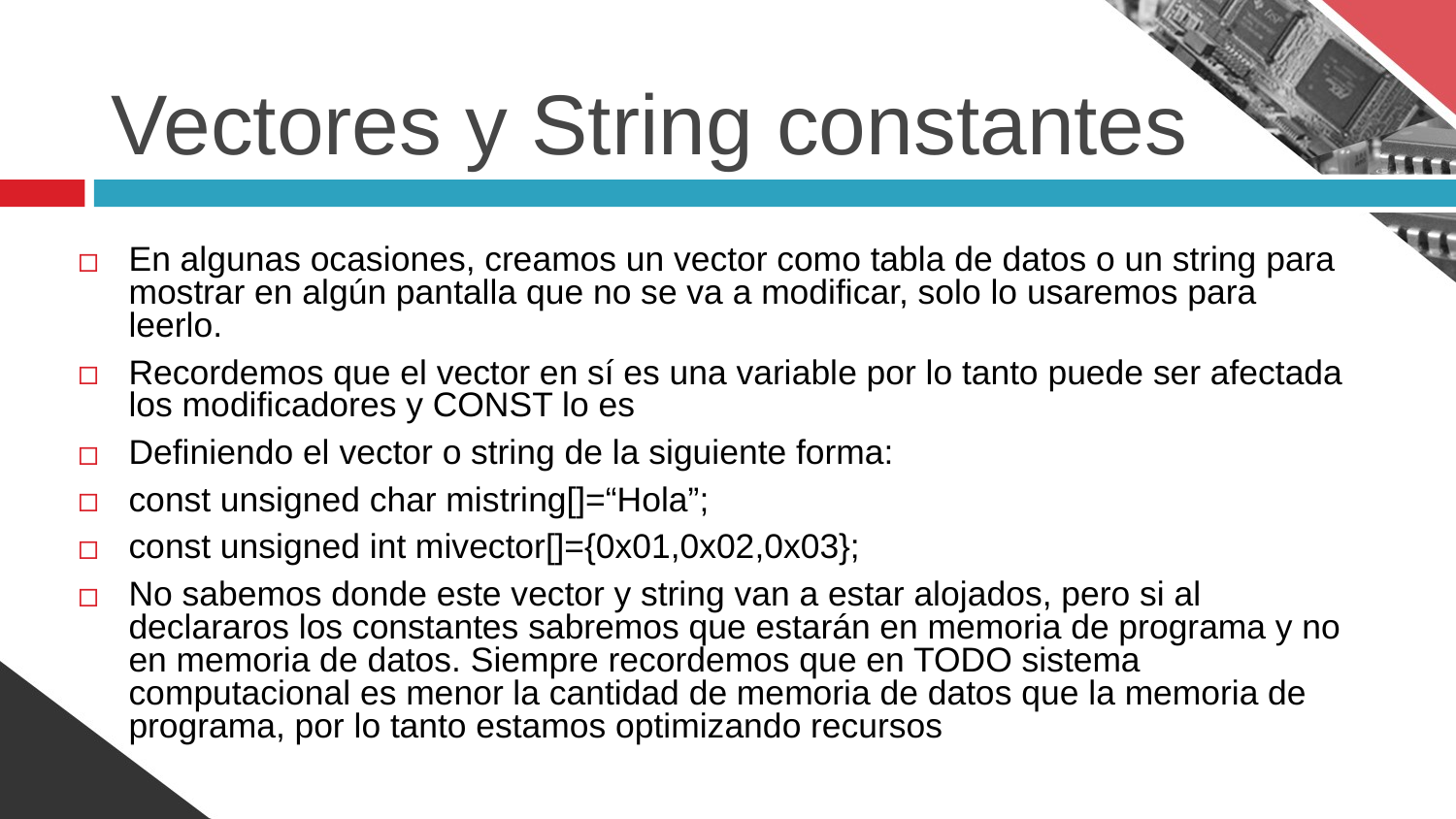

# Vectores y String constantes
En algunas ocasiones, creamos un vector como tabla de datos o un string para mostrar en algún pantalla que no se va a modificar, solo lo usaremos para leerlo.
Recordemos que el vector en sí es una variable por lo tanto puede ser afectada los modificadores y CONST lo es
Definiendo el vector o string de la siguiente forma:
const unsigned char mistring[]=“Hola”;
const unsigned int mivector[]={0x01,0x02,0x03};
No sabemos donde este vector y string van a estar alojados, pero si al declararos los constantes sabremos que estarán en memoria de programa y no en memoria de datos. Siempre recordemos que en TODO sistema computacional es menor la cantidad de memoria de datos que la memoria de programa, por lo tanto estamos optimizando recursos